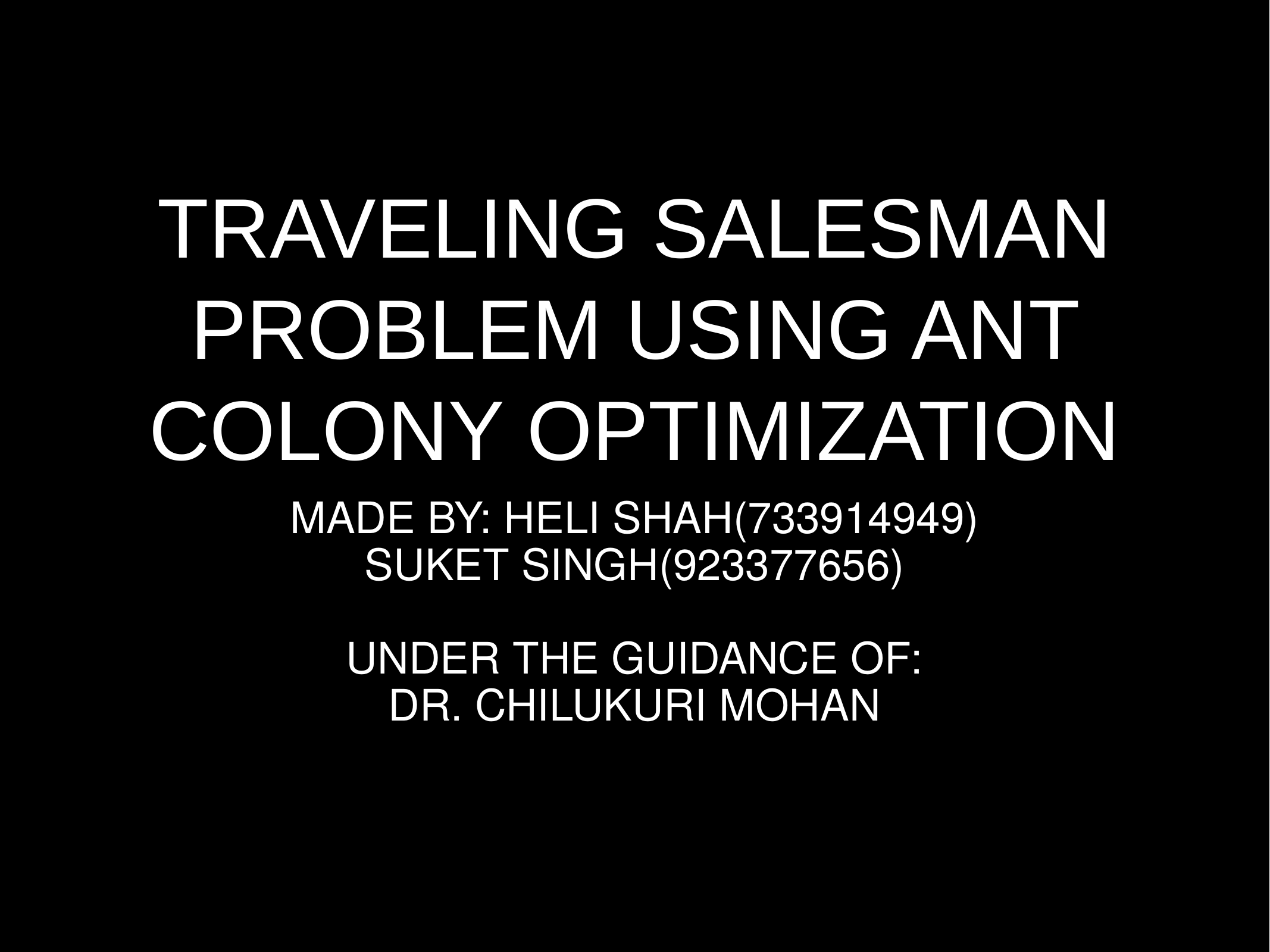

# TRAVELING SALESMAN PROBLEM USING ANT COLONY OPTIMIZATION
MADE BY: HELI SHAH(733914949)
SUKET SINGH(923377656)

UNDER THE GUIDANCE OF:
DR. CHILUKURI MOHAN